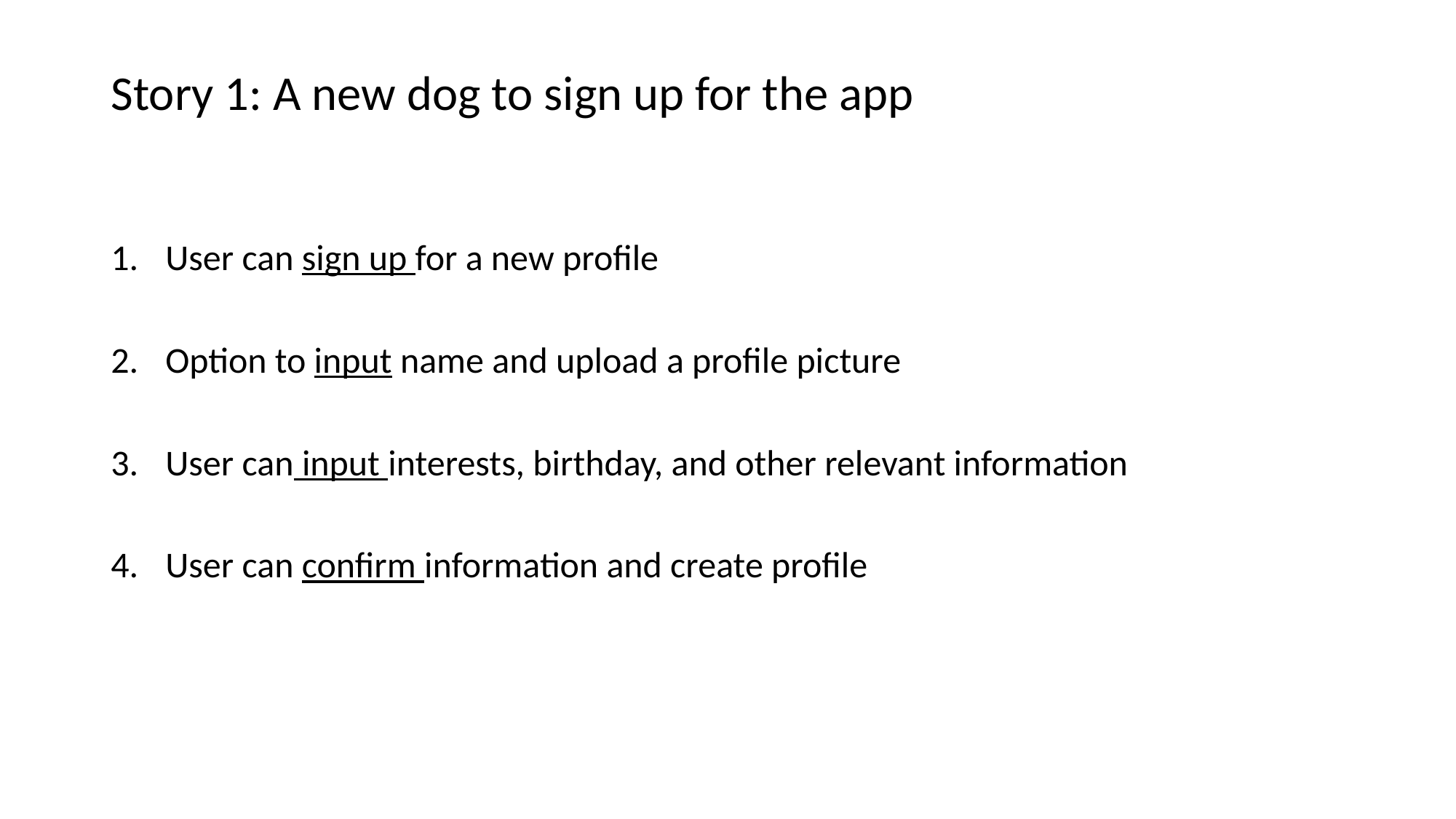

Story 1: A new dog to sign up for the app

User can sign up for a new profile
Option to input name and upload a profile picture
User can input interests, birthday, and other relevant information
User can confirm information and create profile